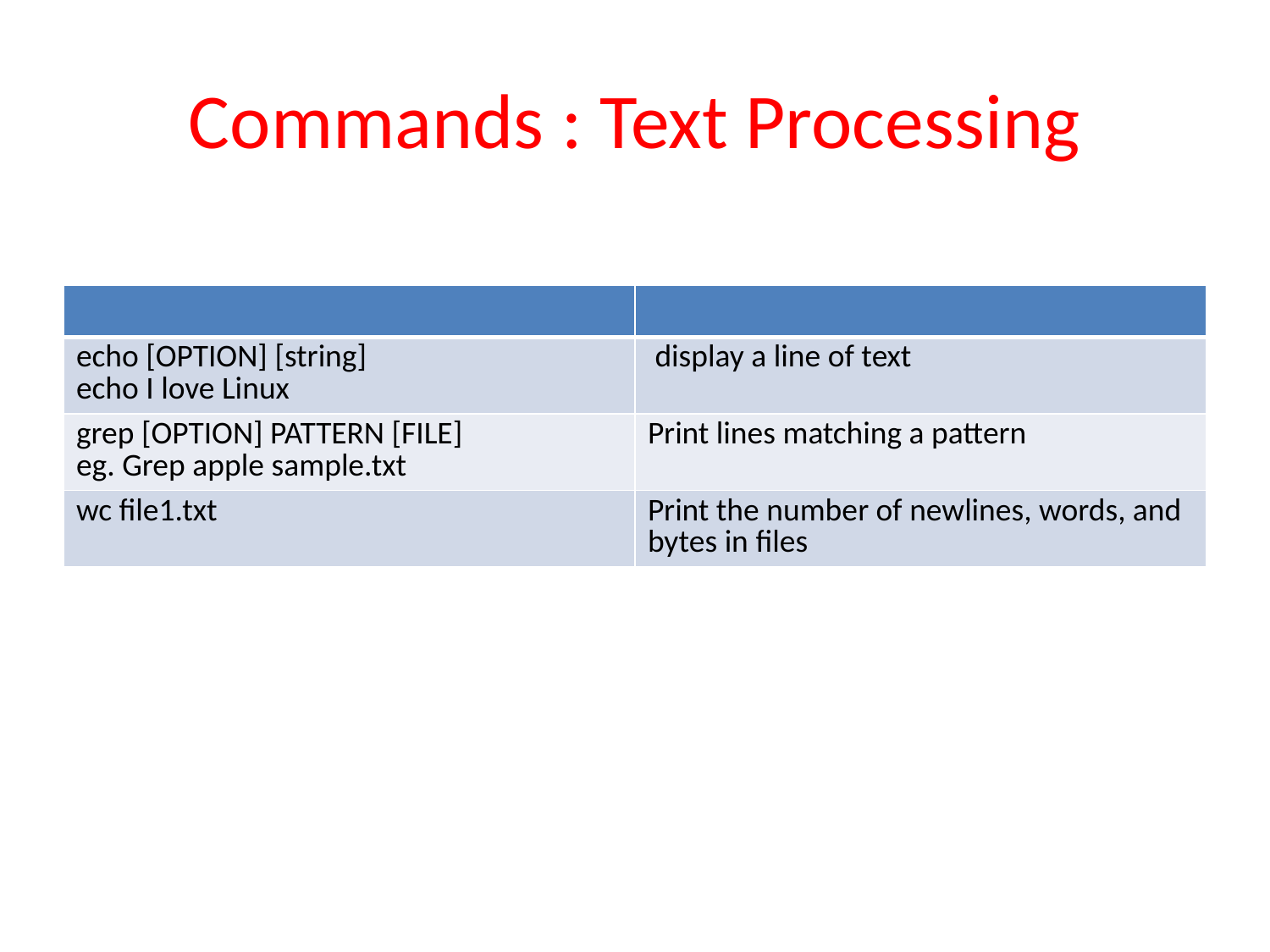

# Commands : Text Processing
|  |  |
| --- | --- |
| echo [OPTION] [string] echo I love Linux | display a line of text |
| grep [OPTION] PATTERN [FILE] eg. Grep apple sample.txt | Print lines matching a pattern |
| wc file1.txt | Print the number of newlines, words, and bytes in files |